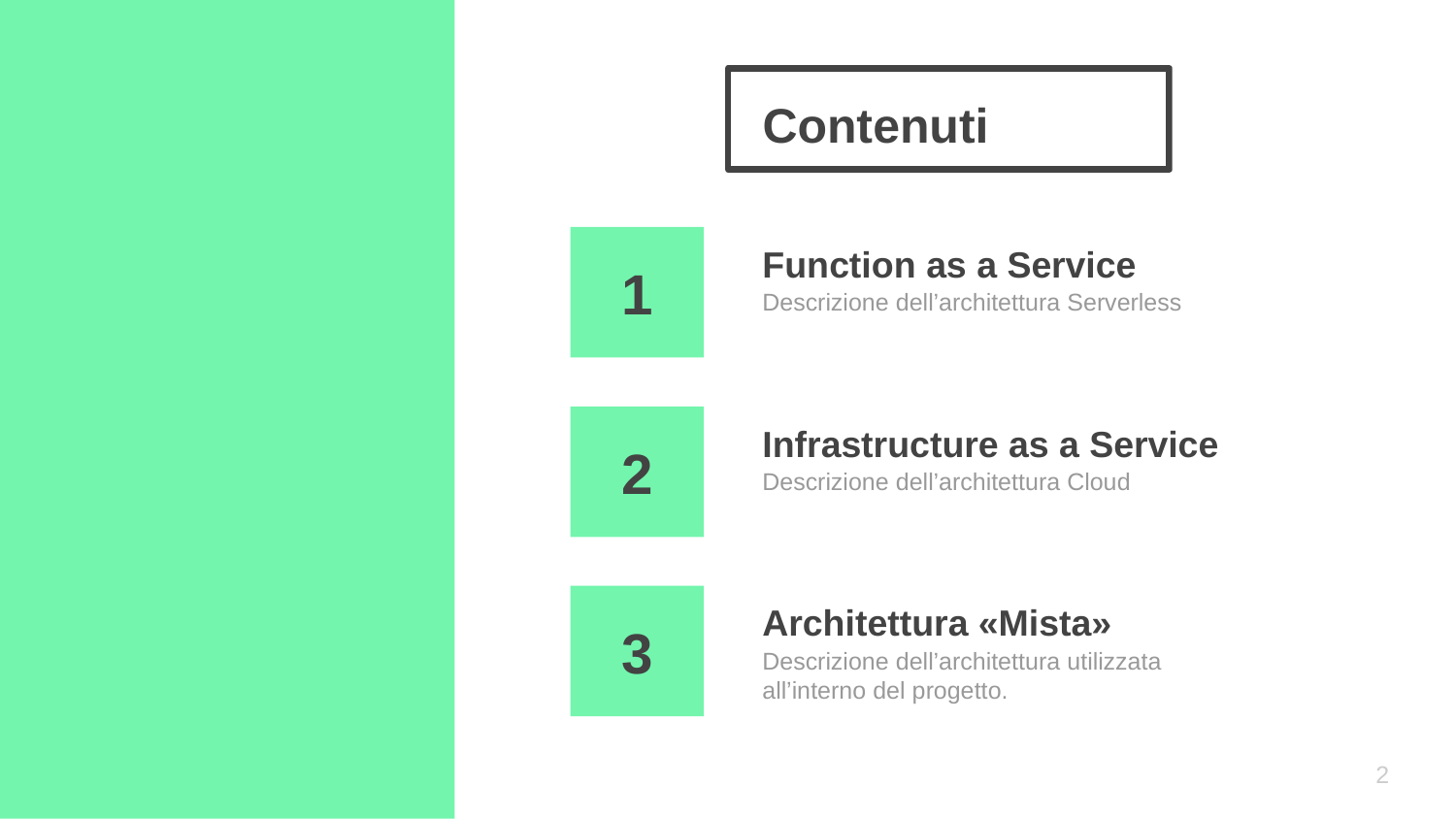

# Contenuti
Function as a Service
1
Descrizione dell’architettura Serverless
Infrastructure as a Service
2
Descrizione dell’architettura Cloud
Architettura «Mista»
3
Descrizione dell’architettura utilizzata all’interno del progetto.
2